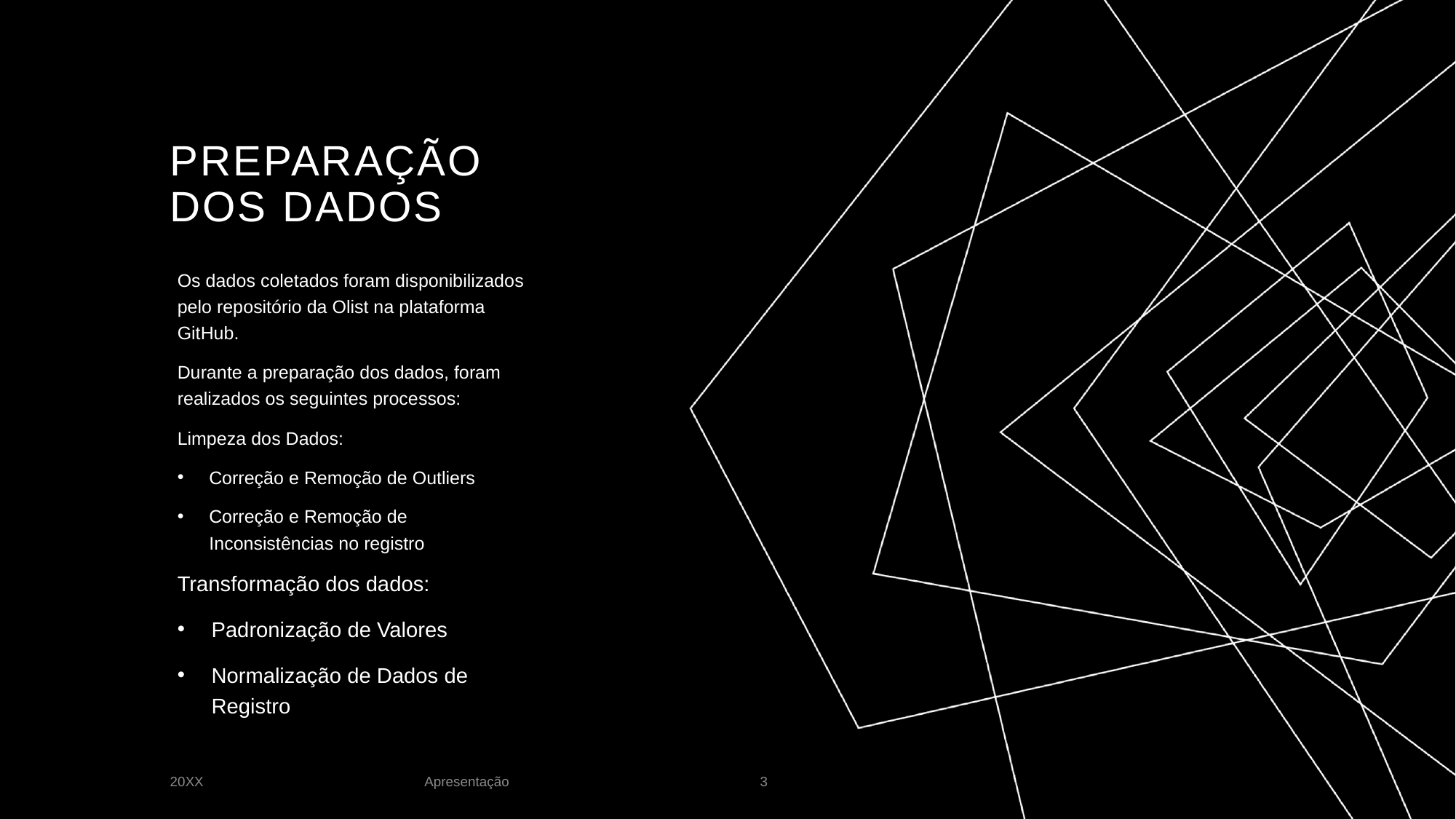

# Preparação dos dados
Os dados coletados foram disponibilizados pelo repositório da Olist na plataforma GitHub.
Durante a preparação dos dados, foram realizados os seguintes processos:
Limpeza dos Dados:
Correção e Remoção de Outliers
Correção e Remoção de Inconsistências no registro

Transformação dos dados:
Padronização de Valores
Normalização de Dados de Registro

Apresentação
20XX
3